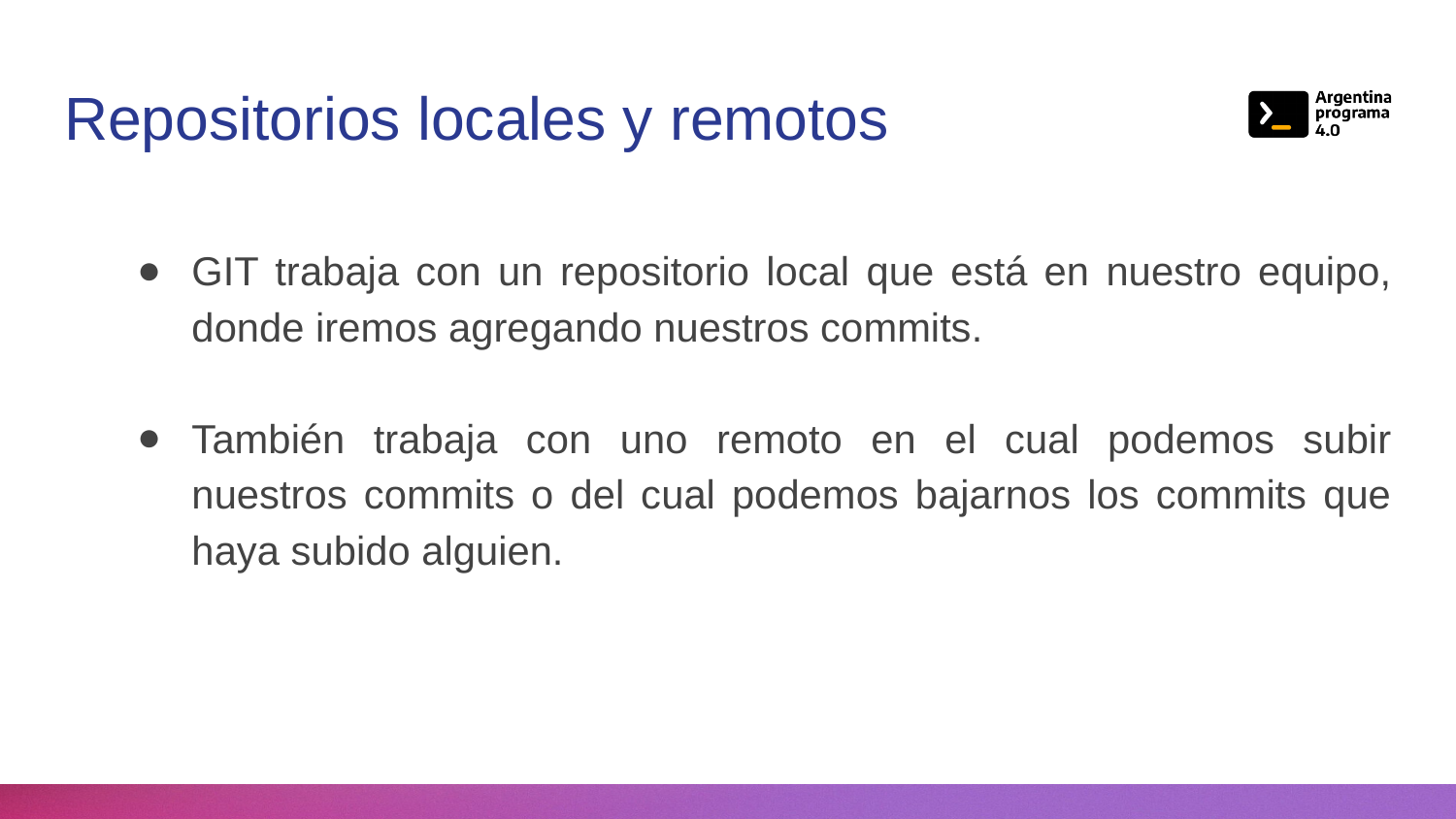

# Repositorios locales y remotos
GIT trabaja con un repositorio local que está en nuestro equipo, donde iremos agregando nuestros commits.

También trabaja con uno remoto en el cual podemos subir nuestros commits o del cual podemos bajarnos los commits que haya subido alguien.